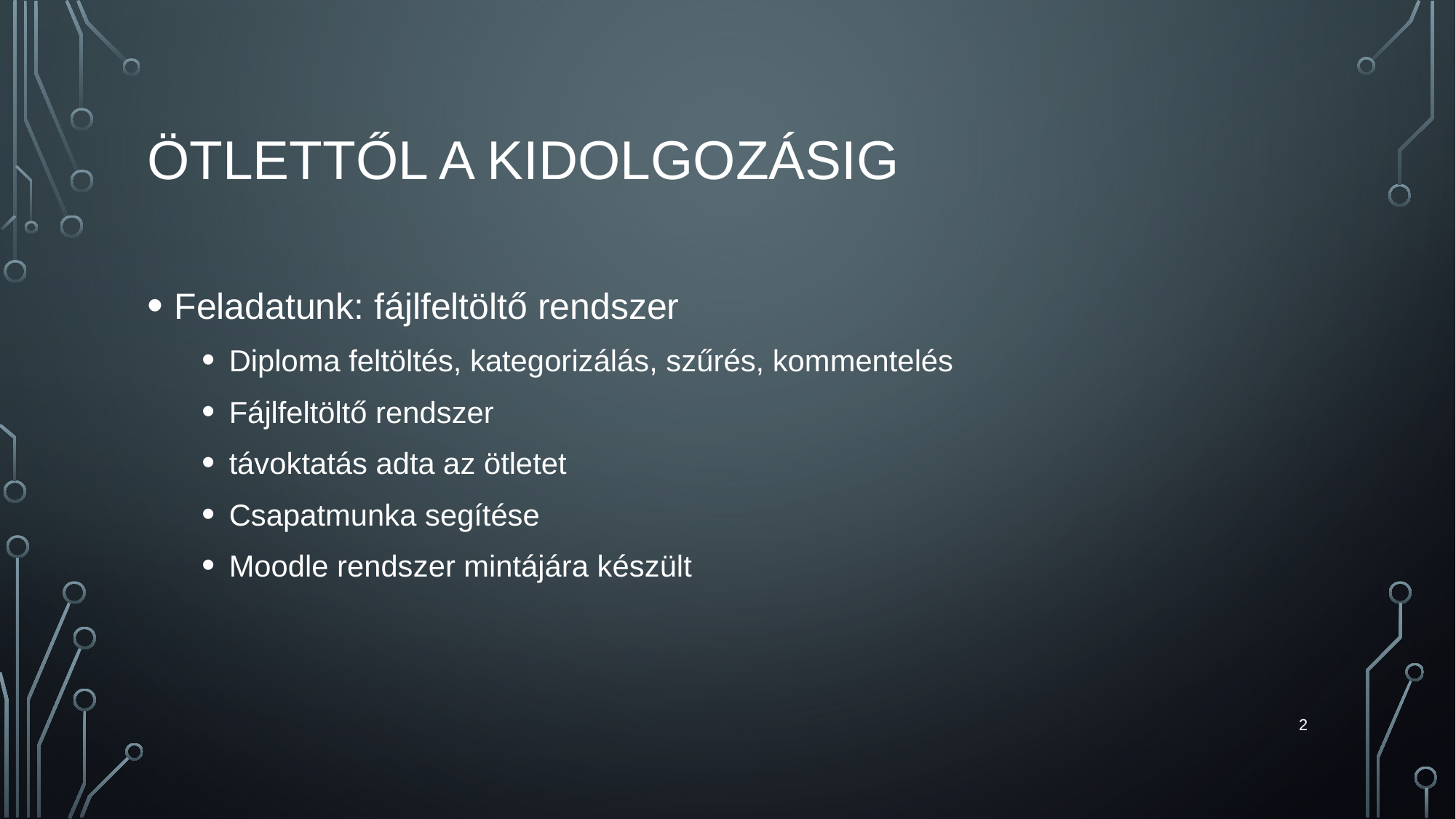

# ÖTLETTŐL A KIDOLGOZÁSIG
Feladatunk: fájlfeltöltő rendszer
Diploma feltöltés, kategorizálás, szűrés, kommentelés
Fájlfeltöltő rendszer
távoktatás adta az ötletet
Csapatmunka segítése
Moodle rendszer mintájára készült
2